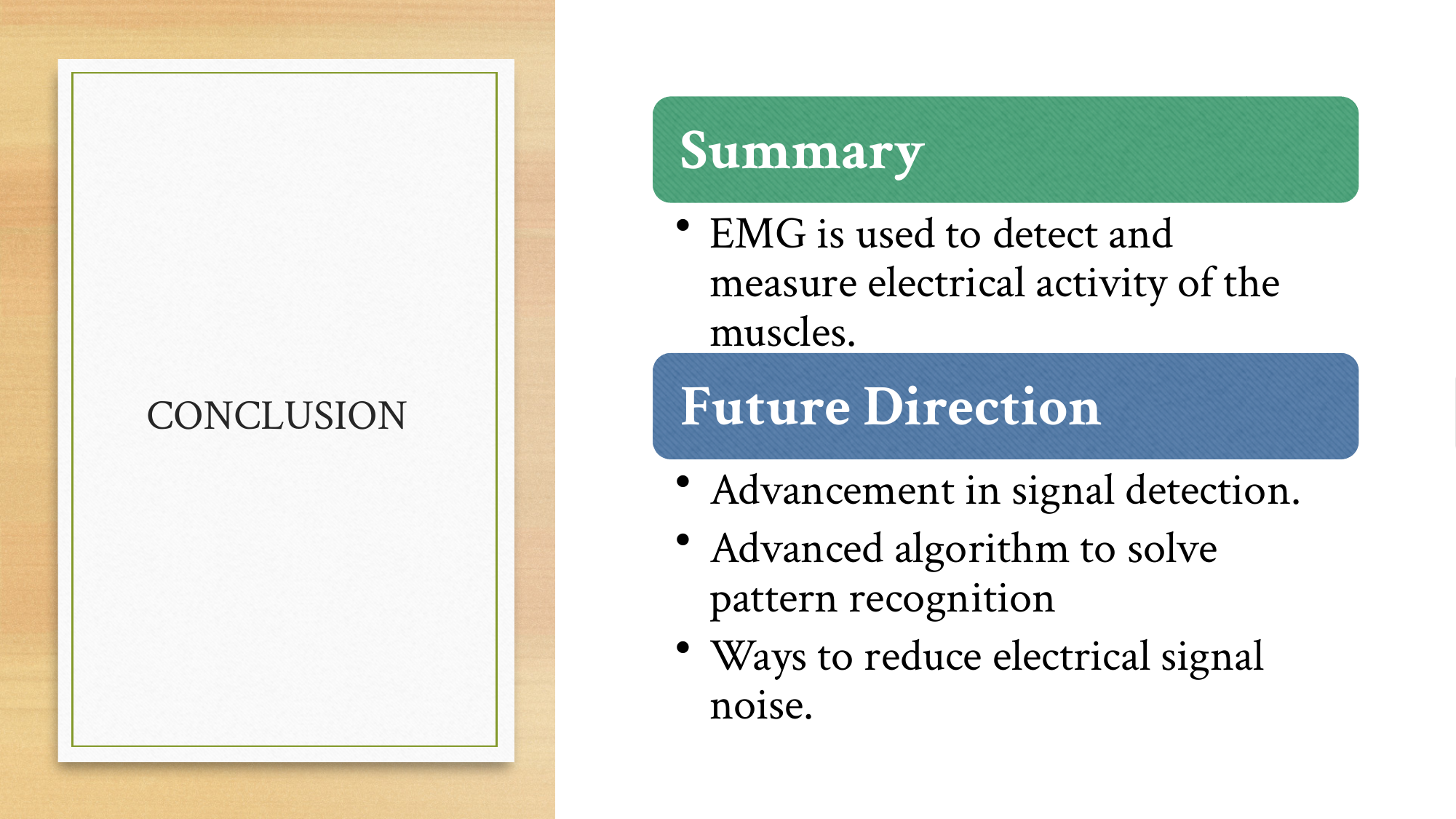

Summary
EMG is used to detect and measure electrical activity of the muscles.
Future Direction
Advancement in signal detection.
Advanced algorithm to solve pattern recognition
Ways to reduce electrical signal noise.
# CONCLUSION